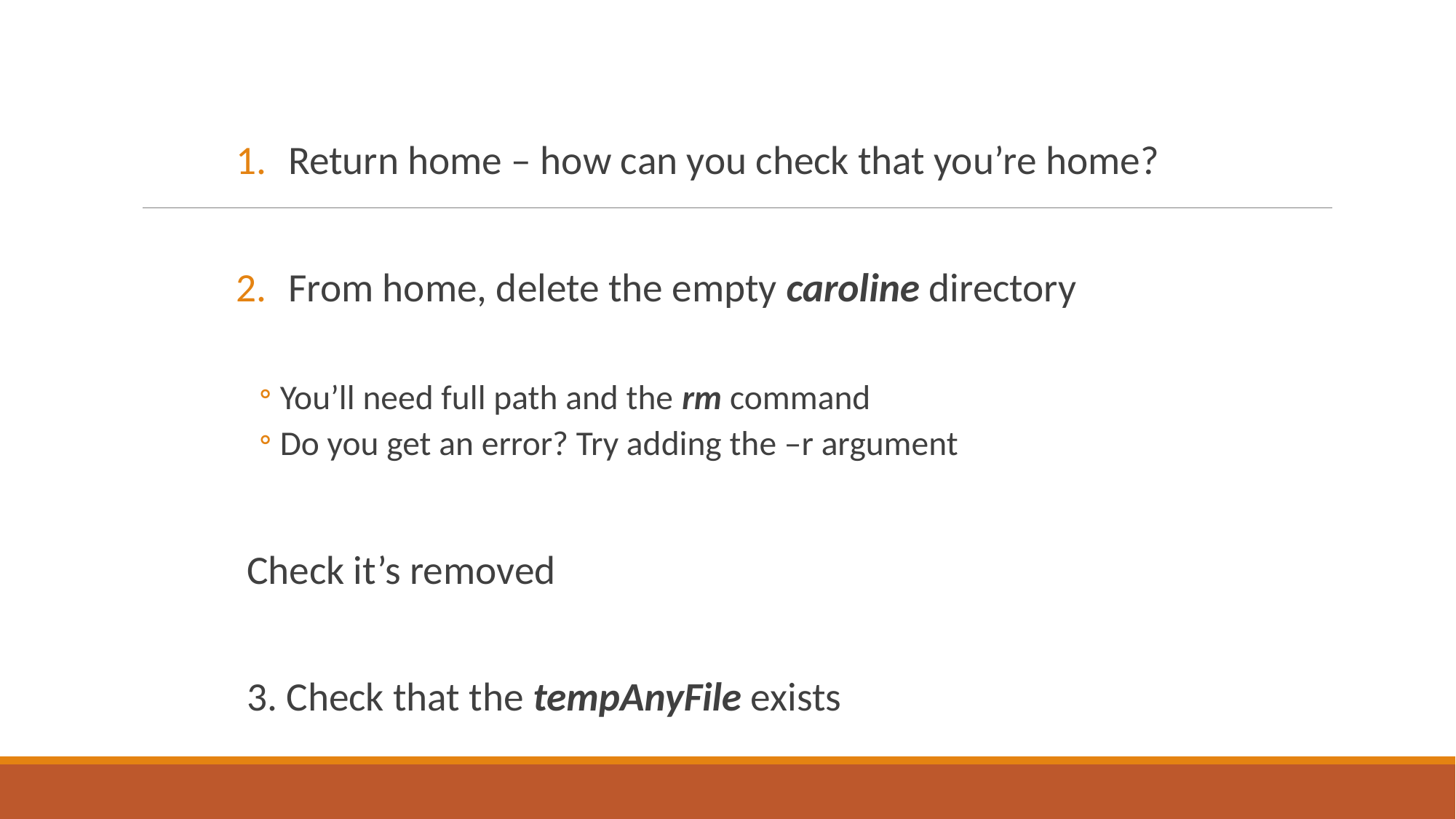

Return home – how can you check that you’re home?

From home, delete the empty caroline directory

You’ll need full path and the rm command
Do you get an error? Try adding the –r argument

Check it’s removed

3. Check that the tempAnyFile exists